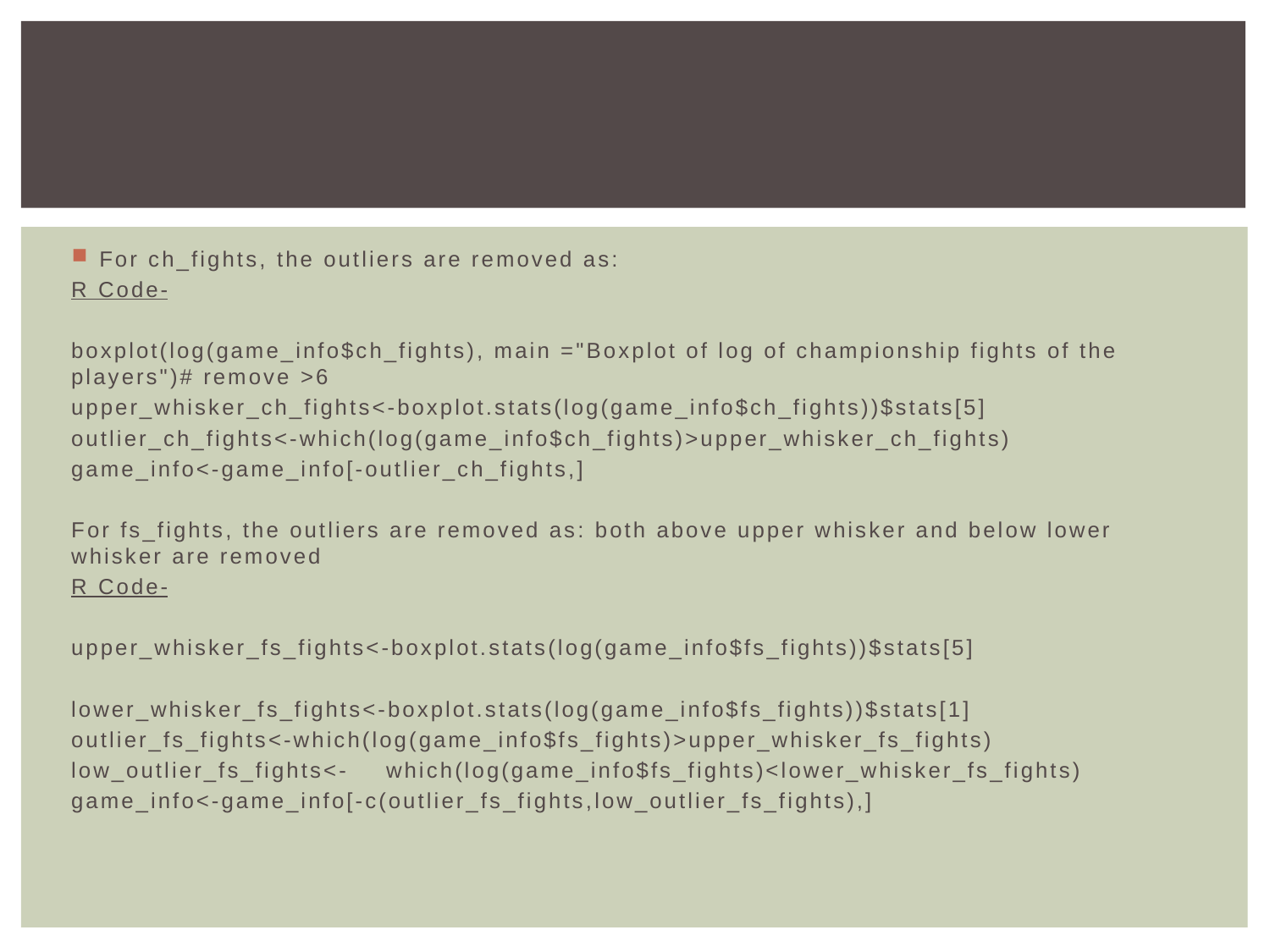

#
For ch_fights, the outliers are removed as:
R Code-

boxplot(log(game_info$ch_fights), main ="Boxplot of log of championship fights of the players")# remove >6
upper_whisker_ch_fights<-boxplot.stats(log(game_info$ch_fights))$stats[5]
outlier_ch_fights<-which(log(game_info$ch_fights)>upper_whisker_ch_fights)
game_info<-game_info[-outlier_ch_fights,]

For fs_fights, the outliers are removed as: both above upper whisker and below lower whisker are removed
R Code-

	upper_whisker_fs_fights<-boxplot.stats(log(game_info$fs_fights))$stats[5]

	lower_whisker_fs_fights<-boxplot.stats(log(game_info$fs_fights))$stats[1]
	outlier_fs_fights<-which(log(game_info$fs_fights)>upper_whisker_fs_fights)
	low_outlier_fs_fights<-	which(log(game_info$fs_fights)<lower_whisker_fs_fights)
	game_info<-game_info[-c(outlier_fs_fights,low_outlier_fs_fights),]